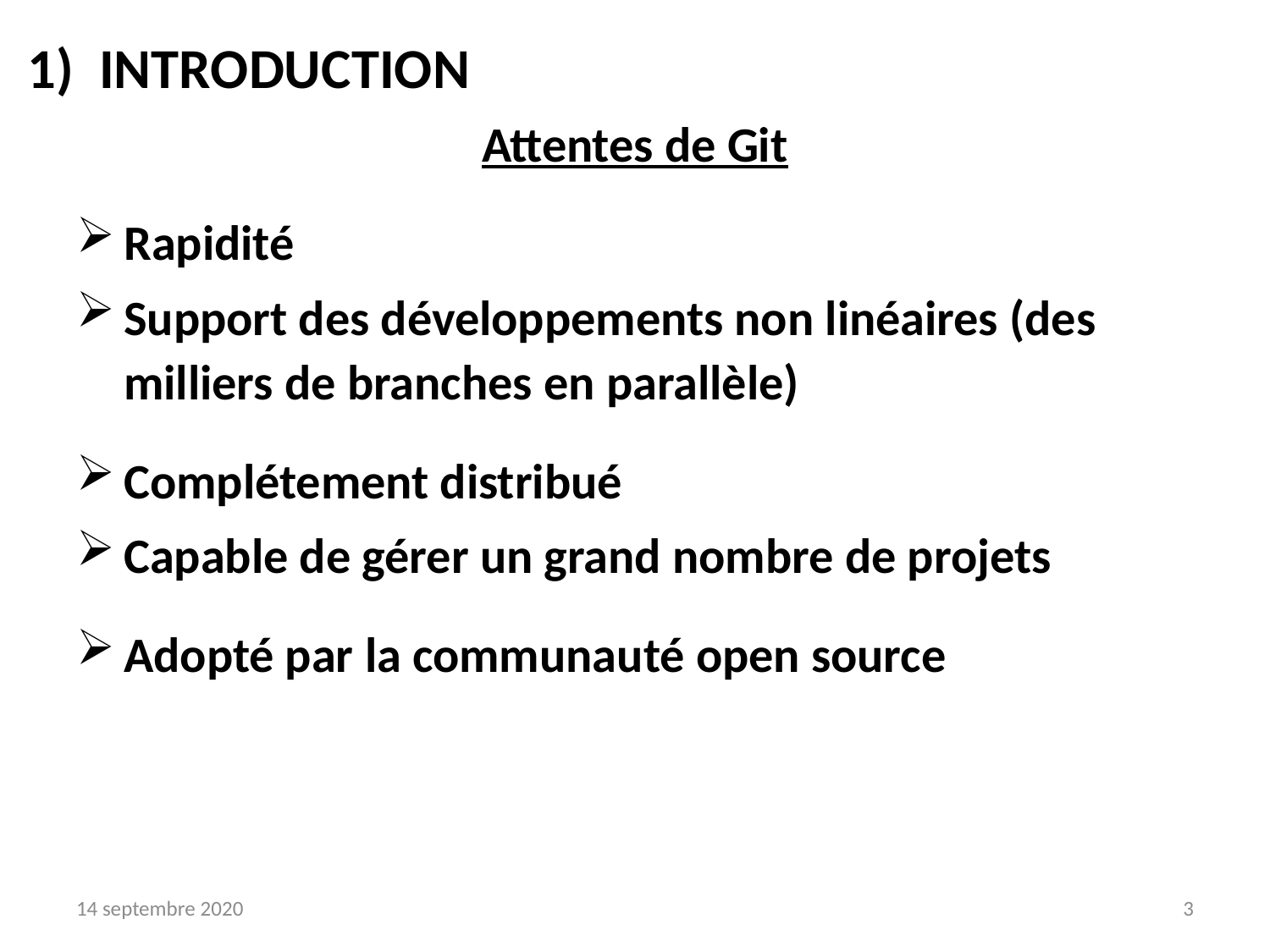

# 1)  INTRODUCTION
Attentes de Git
Rapidité
Support des développements non linéaires (des milliers de branches en parallèle)
Complétement distribué
Capable de gérer un grand nombre de projets
Adopté par la communauté open source

14 septembre 2020
3